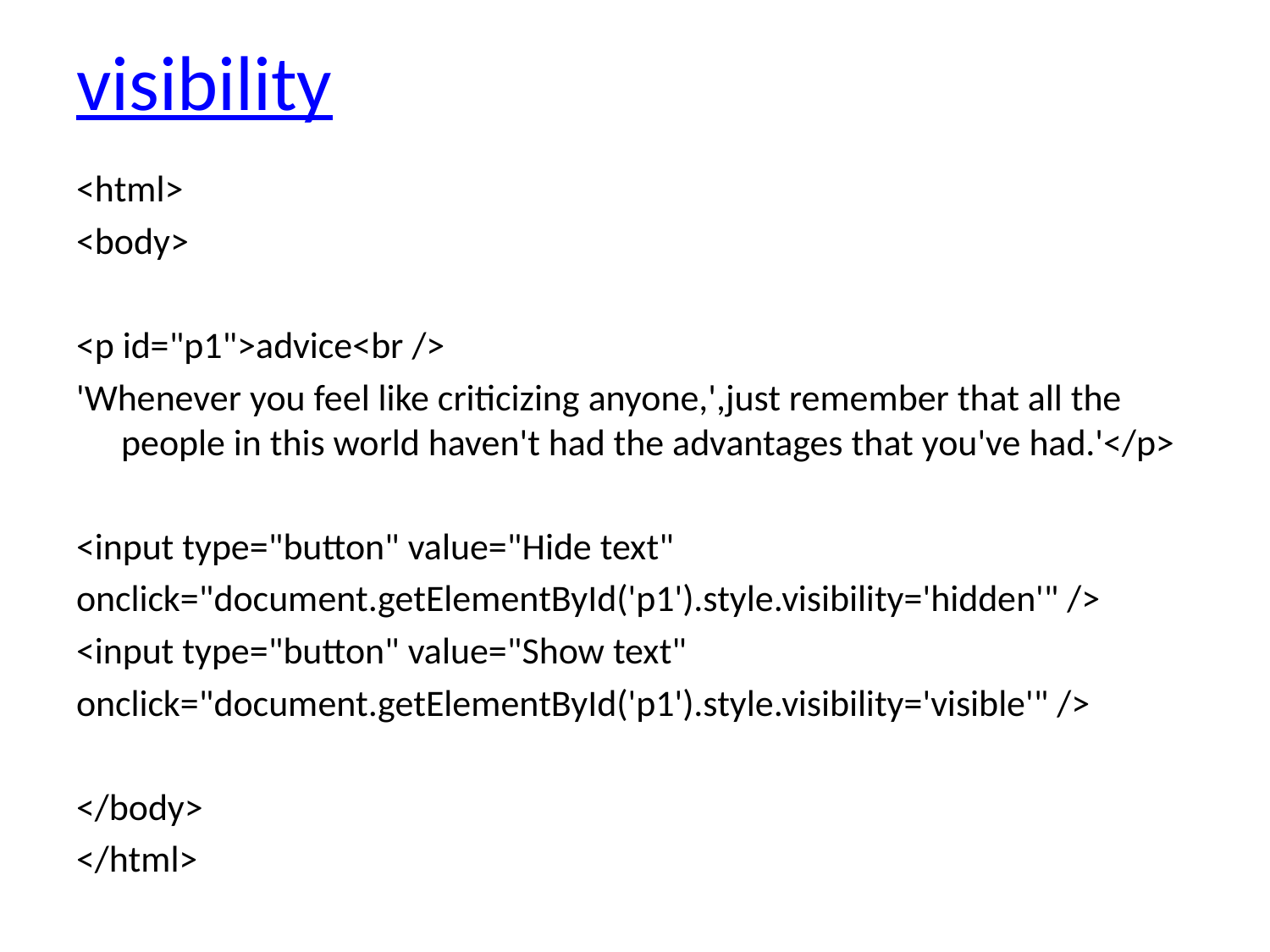

# visibility
<html>
<body>

<p id="p1">advice<br />
'Whenever you feel like criticizing anyone,',just remember that all the people in this world haven't had the advantages that you've had.'</p>

<input type="button" value="Hide text"
onclick="document.getElementById('p1').style.visibility='hidden'" />
<input type="button" value="Show text"
onclick="document.getElementById('p1').style.visibility='visible'" />

</body>
</html>